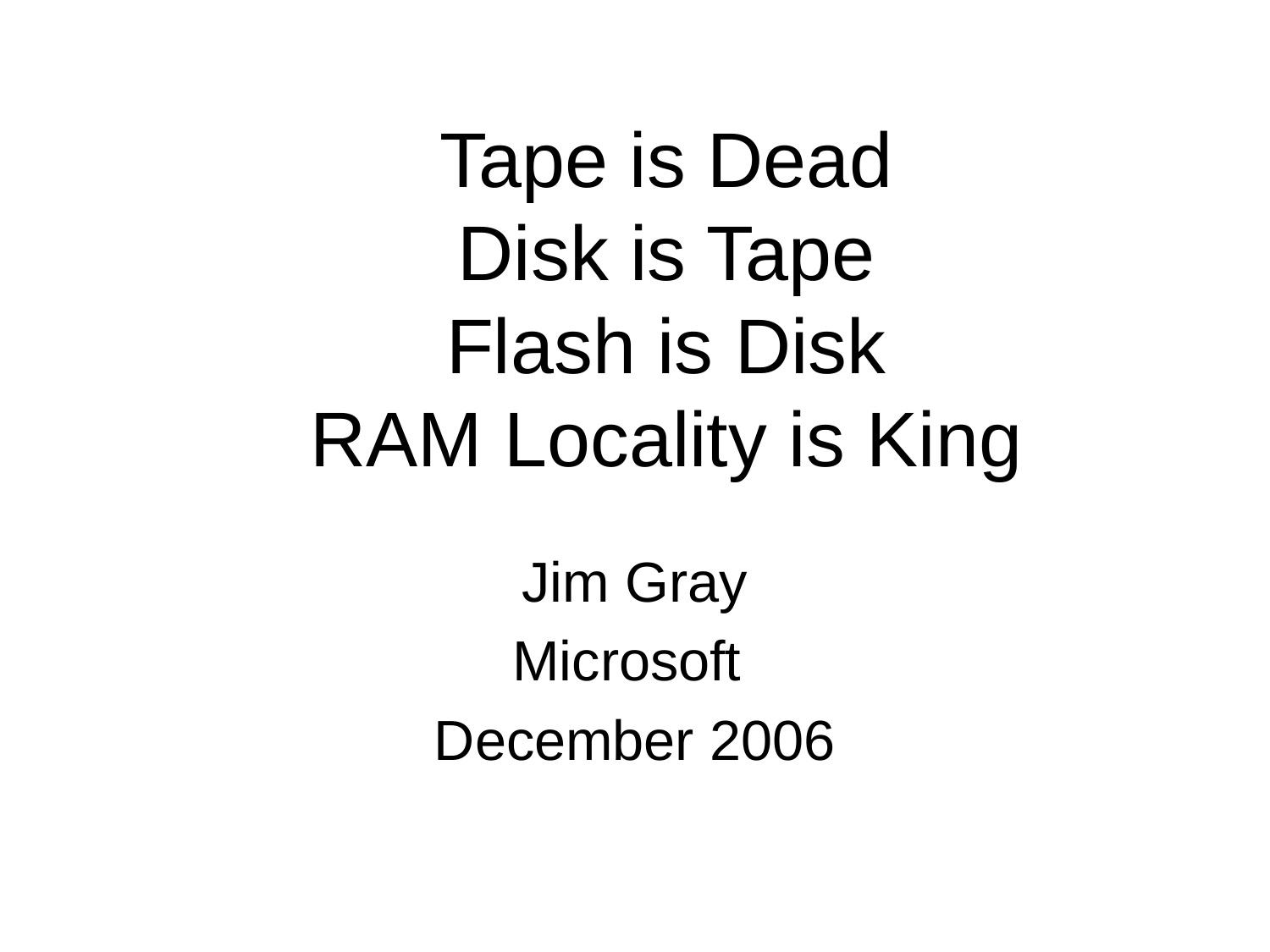

# Tape is Dead Disk is Tape Flash is Disk RAM Locality is King
Jim Gray
Microsoft
December 2006